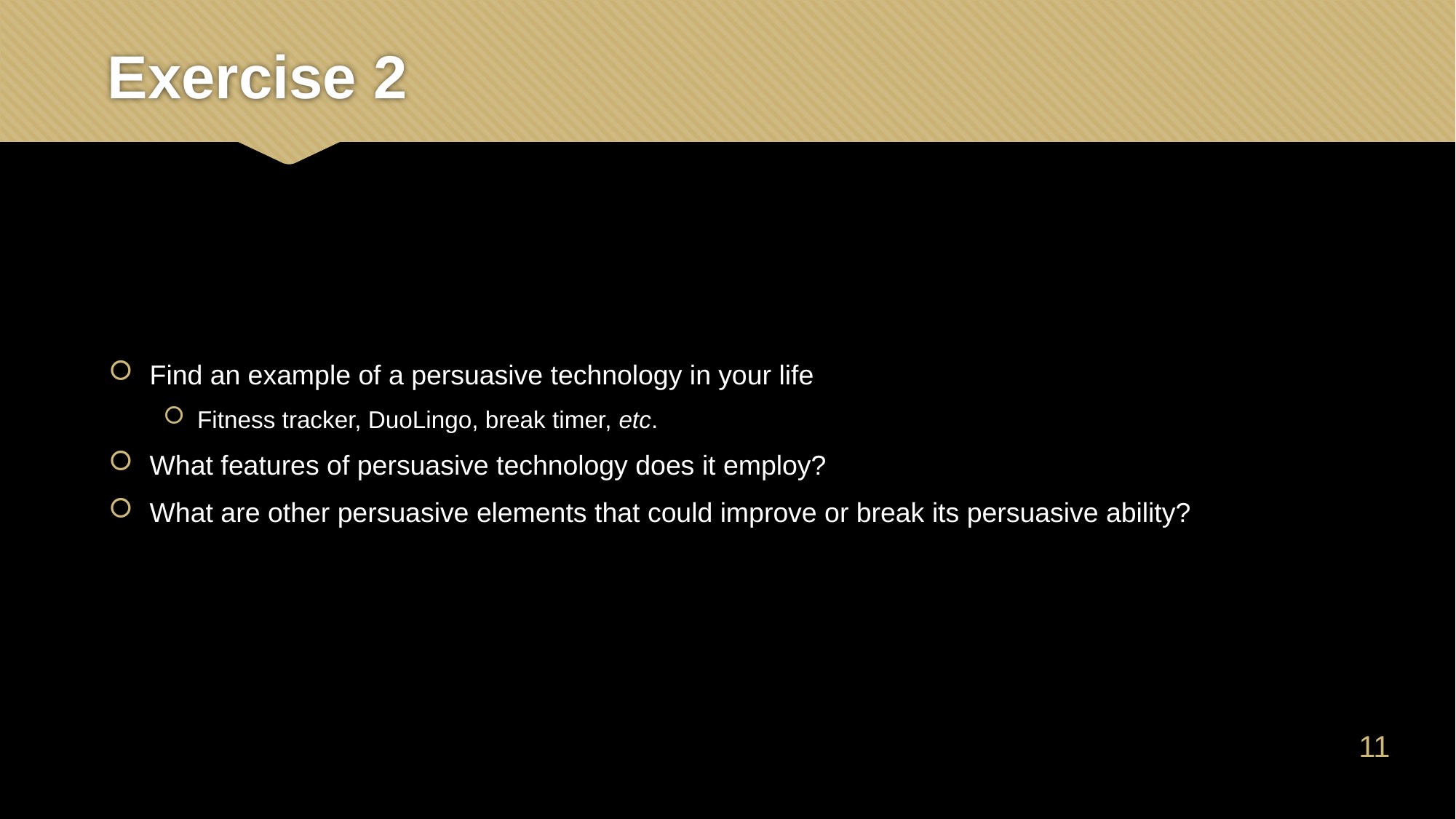

# Exercise 2
Find an example of a persuasive technology in your life
Fitness tracker, DuoLingo, break timer, etc.
What features of persuasive technology does it employ?
What are other persuasive elements that could improve or break its persuasive ability?
11